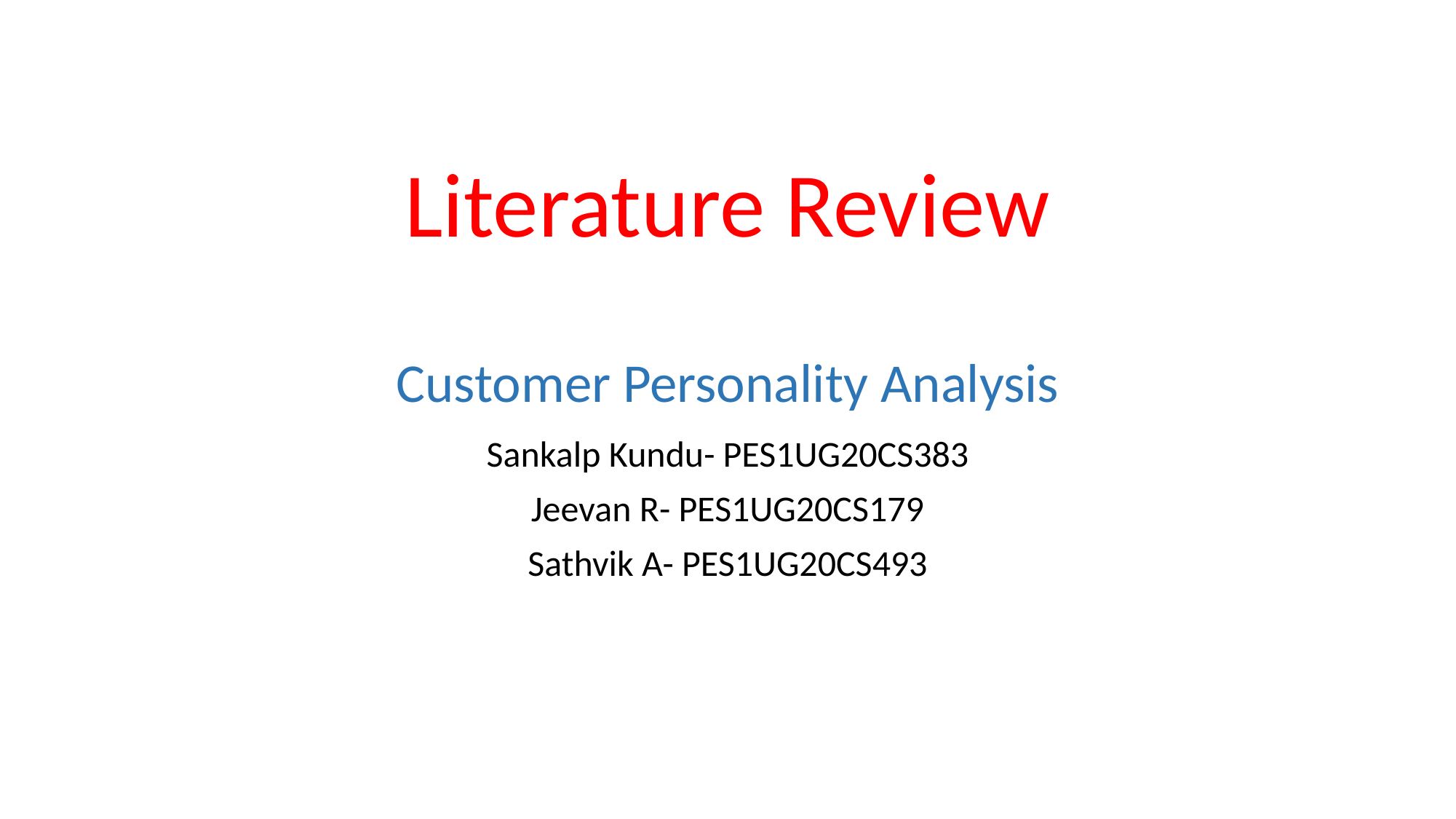

# Literature Review Customer Personality Analysis
Sankalp Kundu- PES1UG20CS383
Jeevan R- PES1UG20CS179
Sathvik A- PES1UG20CS493